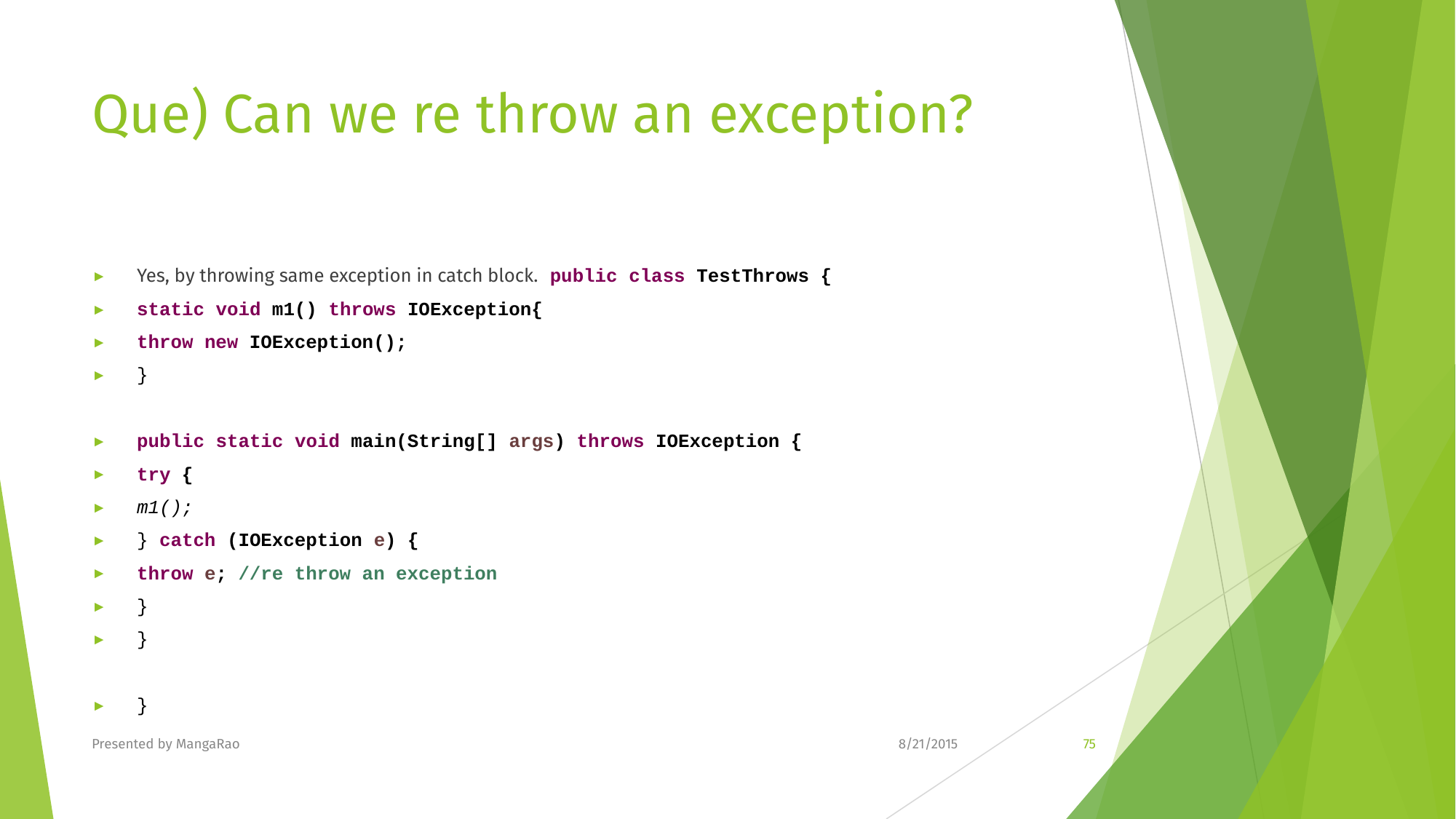

# Que) Can we re throw an exception?
Yes, by throwing same exception in catch block. public class TestThrows {
static void m1() throws IOException{
throw new IOException();
}

public static void main(String[] args) throws IOException {
try {
m1();
} catch (IOException e) {
throw e; //re throw an exception
}
}

}

Presented by MangaRao
8/21/2015
75